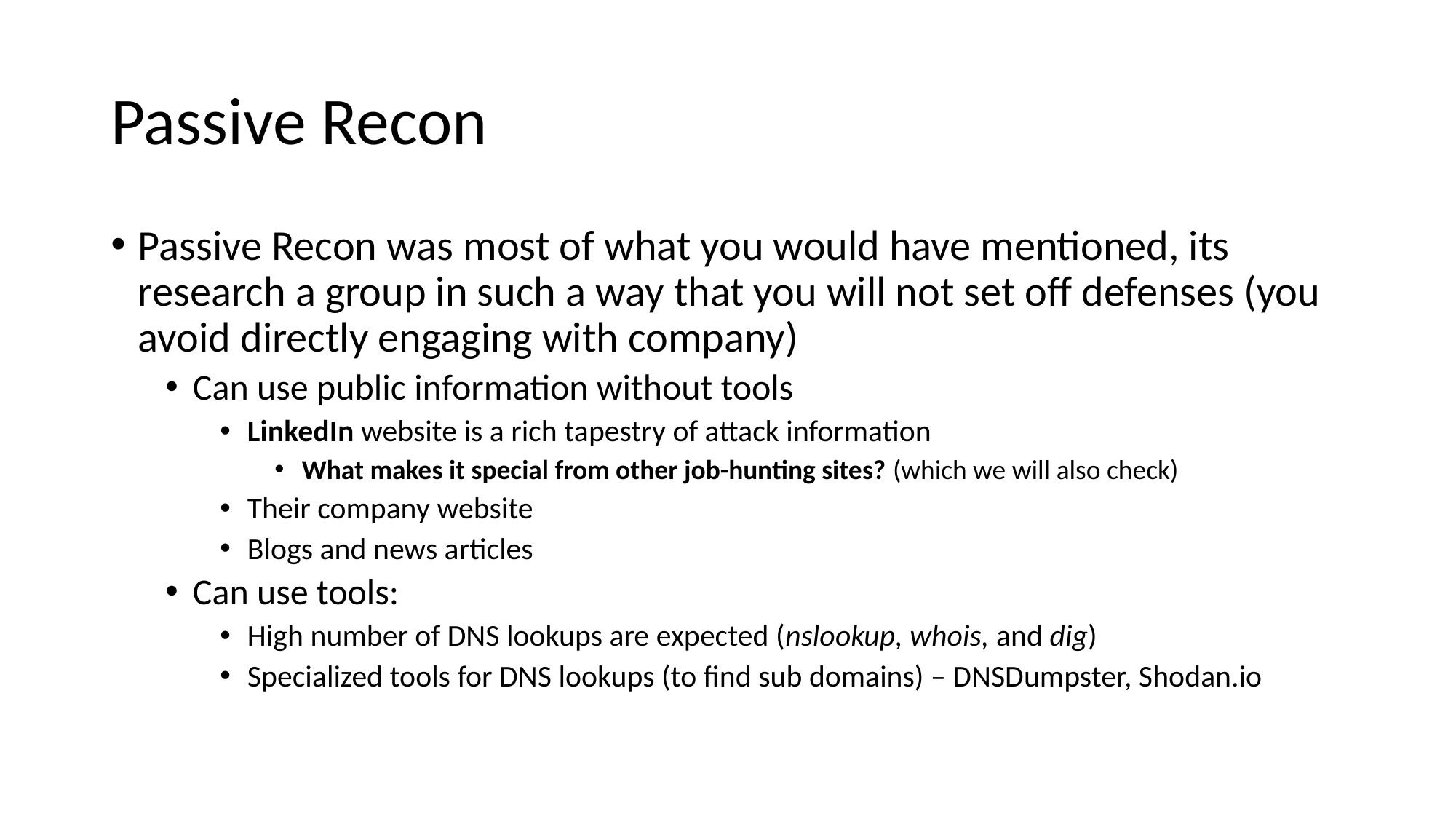

# Passive Recon
Passive Recon was most of what you would have mentioned, its research a group in such a way that you will not set off defenses (you avoid directly engaging with company)
Can use public information without tools
LinkedIn website is a rich tapestry of attack information
What makes it special from other job-hunting sites? (which we will also check)
Their company website
Blogs and news articles
Can use tools:
High number of DNS lookups are expected (nslookup, whois, and dig)
Specialized tools for DNS lookups (to find sub domains) – DNSDumpster, Shodan.io